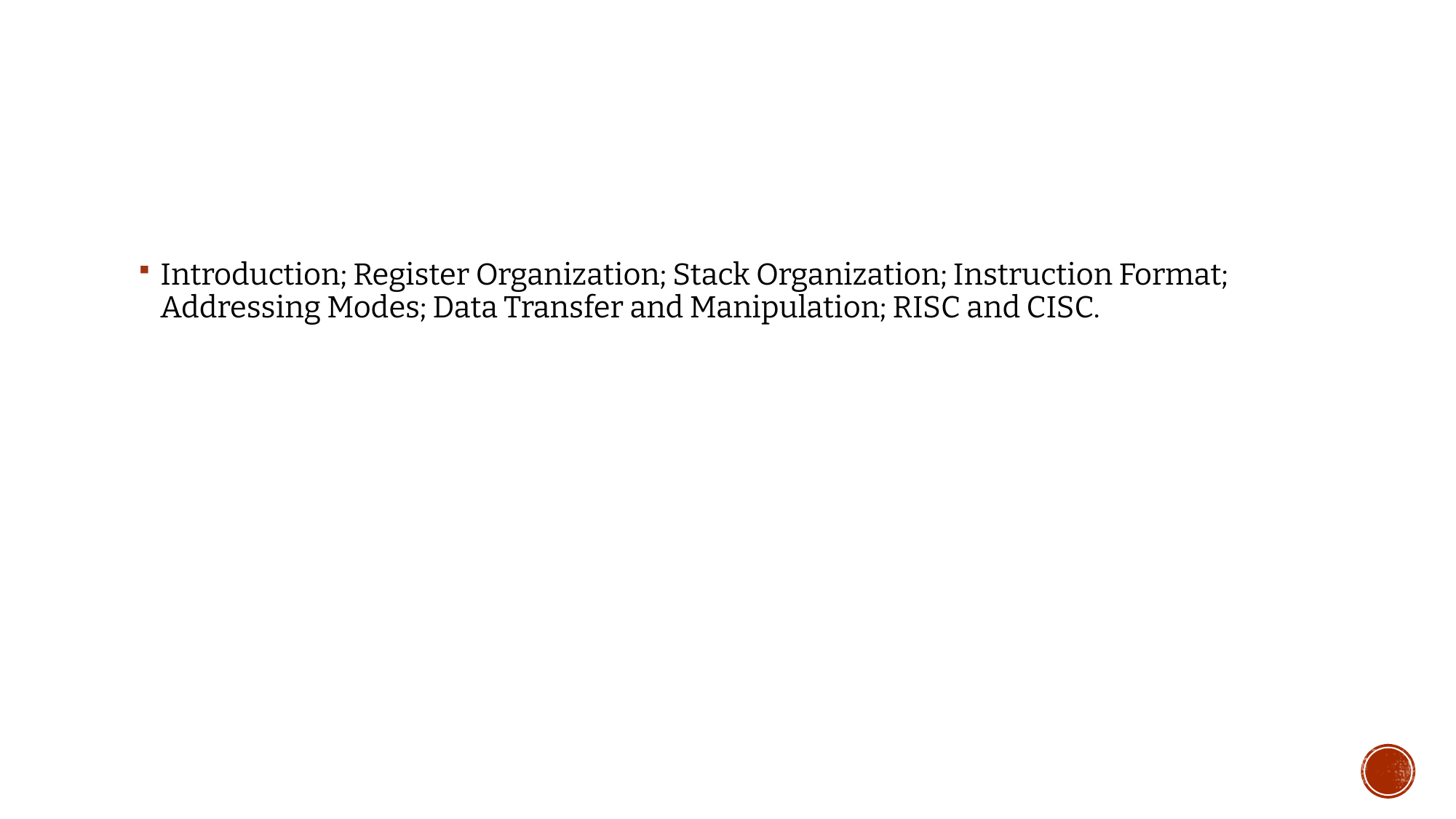

Introduction; Register Organization; Stack Organization; Instruction Format; Addressing Modes; Data Transfer and Manipulation; RISC and CISC.